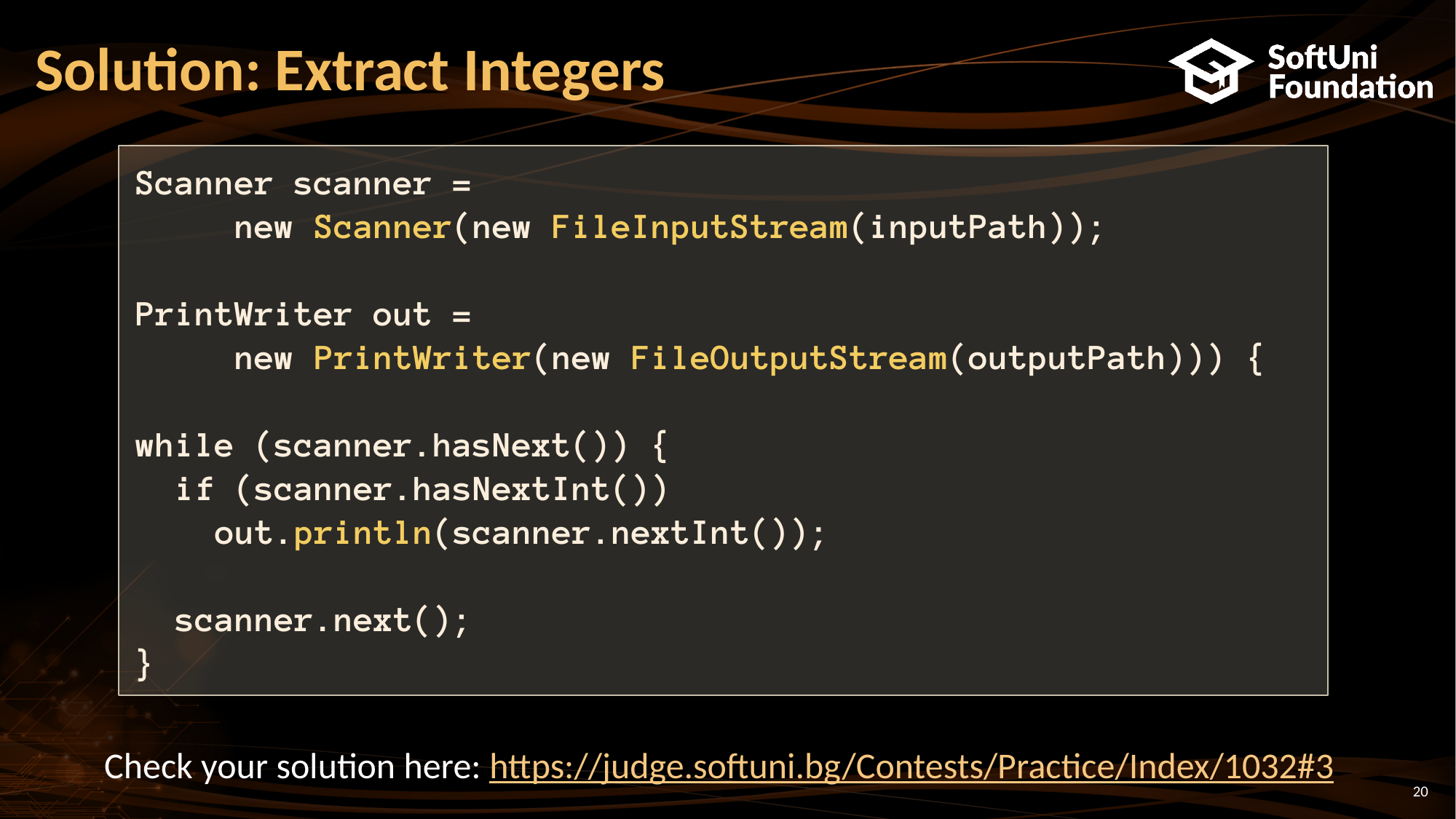

# Solution: Extract Integers
Scanner scanner =
     new Scanner(new FileInputStream(inputPath));

PrintWriter out =
     new PrintWriter(new FileOutputStream(outputPath))) {

while (scanner.hasNext()) {
  if (scanner.hasNextInt())
    out.println(scanner.nextInt());

  scanner.next();
}
Check your solution here: https://judge.softuni.bg/Contests/Practice/Index/1032#3
20